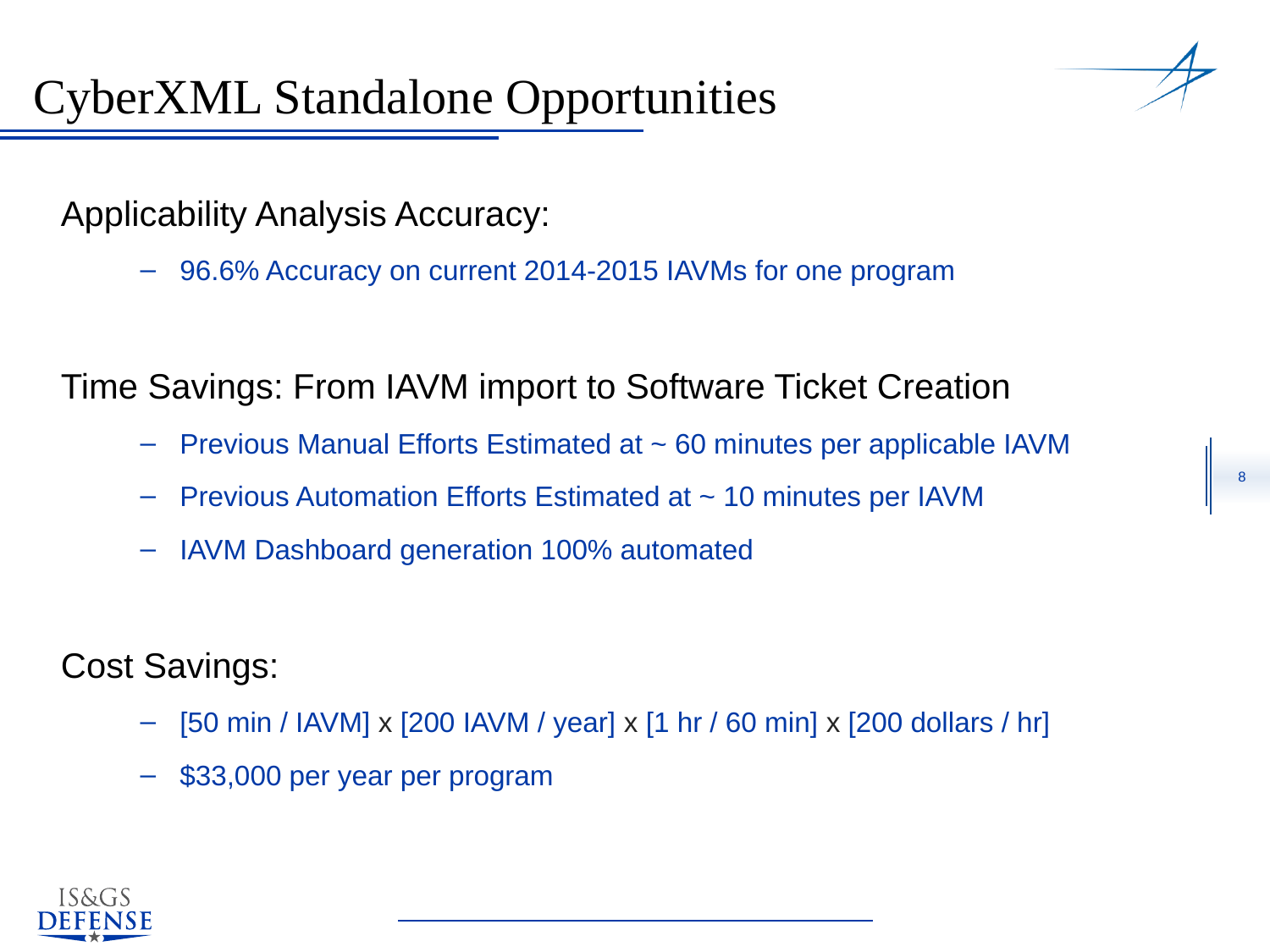

# CyberXML Standalone Opportunities
Applicability Analysis Accuracy:
96.6% Accuracy on current 2014-2015 IAVMs for one program

Time Savings: From IAVM import to Software Ticket Creation
Previous Manual Efforts Estimated at ~ 60 minutes per applicable IAVM
Previous Automation Efforts Estimated at ~ 10 minutes per IAVM
IAVM Dashboard generation 100% automated

Cost Savings:
[50 min / IAVM] x [200 IAVM / year] x [1 hr / 60 min] x [200 dollars / hr]
$33,000 per year per program